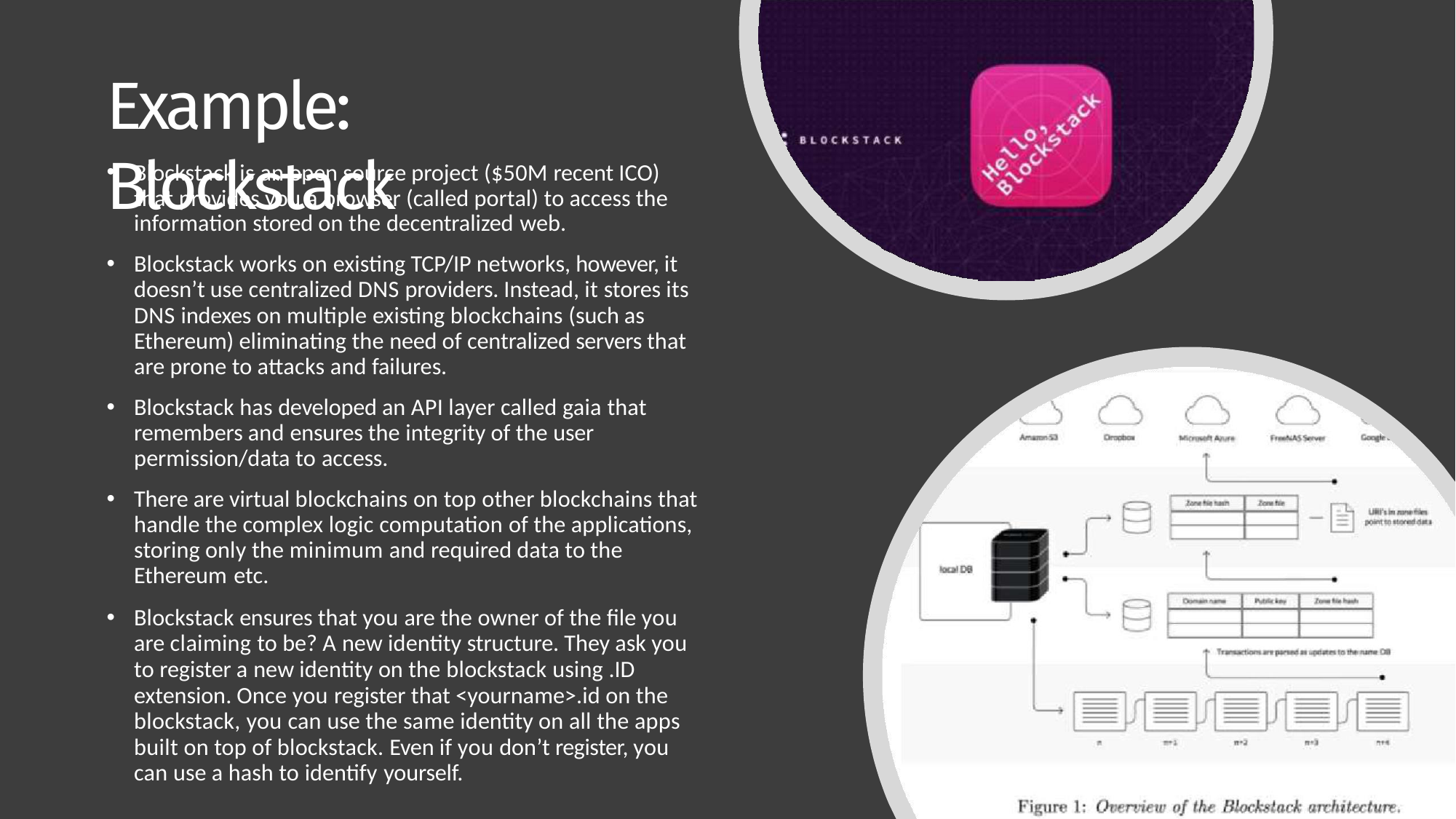

# Example: Blockstack
Blockstack is an open source project ($50M recent ICO)  that provides you a browser (called portal) to access the  information stored on the decentralized web.
Blockstack works on existing TCP/IP networks, however, it  doesn’t use centralized DNS providers. Instead, it stores its  DNS indexes on multiple existing blockchains (such as  Ethereum) eliminating the need of centralized servers that  are prone to attacks and failures.
Blockstack has developed an API layer called gaia that  remembers and ensures the integrity of the user  permission/data to access.
There are virtual blockchains on top other blockchains that  handle the complex logic computation of the applications,  storing only the minimum and required data to the  Ethereum etc.
Blockstack ensures that you are the owner of the file you  are claiming to be? A new identity structure. They ask you  to register a new identity on the blockstack using .ID  extension. Once you register that <yourname>.id on the  blockstack, you can use the same identity on all the apps  built on top of blockstack. Even if you don’t register, you  can use a hash to identify yourself.